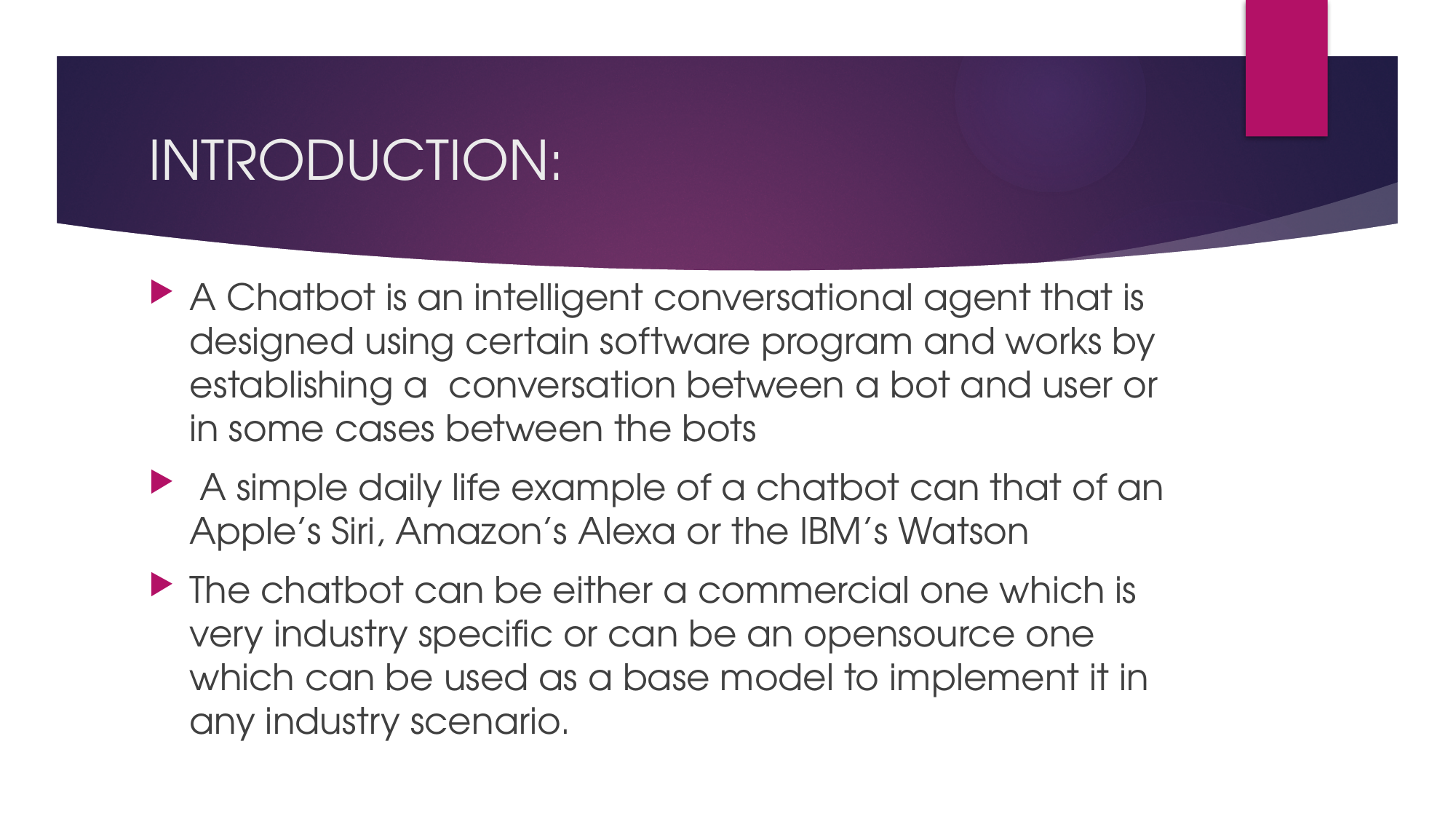

# INTRODUCTION:
A Chatbot is an intelligent conversational agent that is designed using certain software program and works by establishing a  conversation between a bot and user or in some cases between the bots
 A simple daily life example of a chatbot can that of an Apple’s Siri, Amazon’s Alexa or the IBM’s Watson
The chatbot can be either a commercial one which is very industry specific or can be an opensource one which can be used as a base model to implement it in any industry scenario.